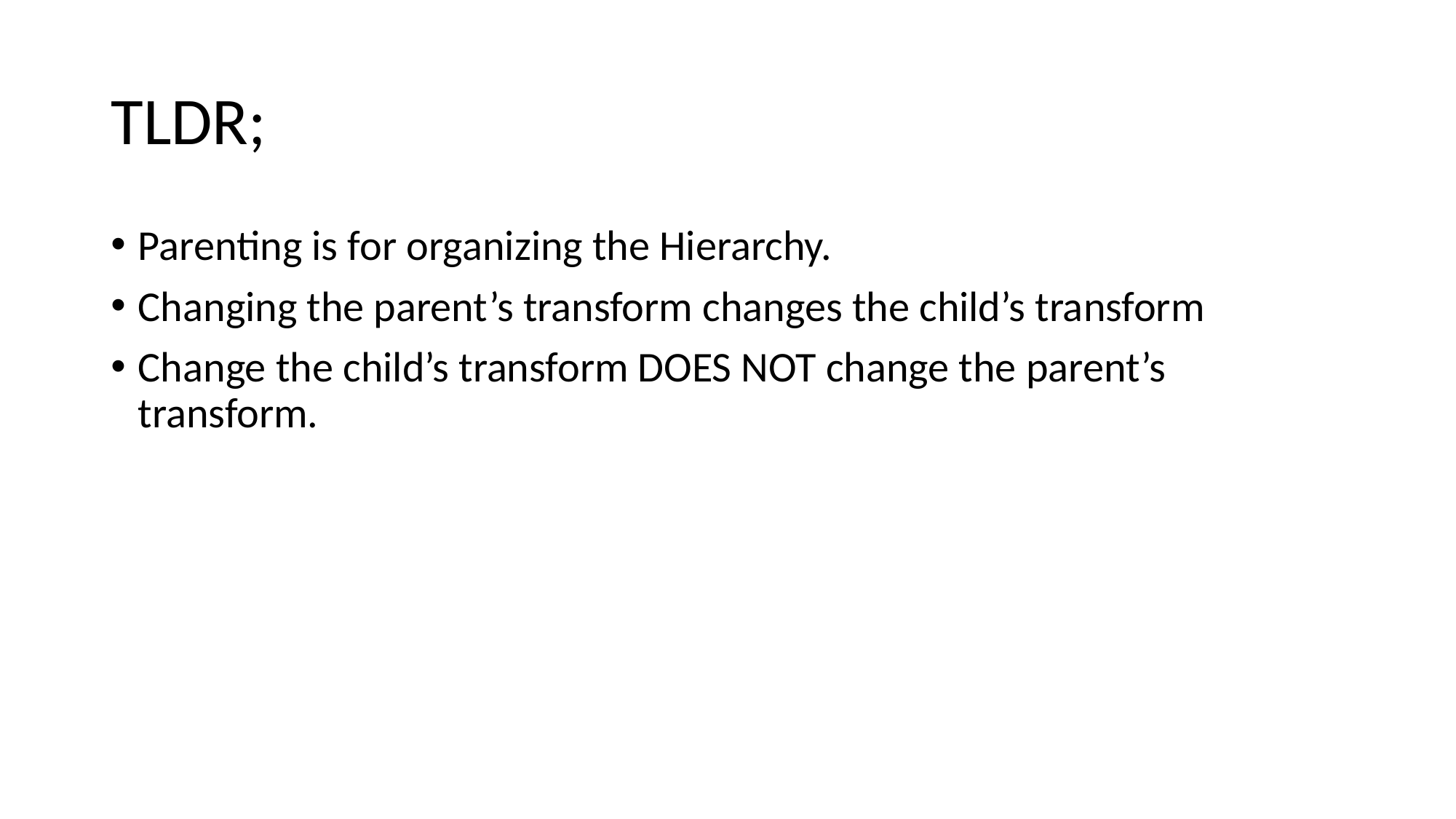

# TLDR;
Parenting is for organizing the Hierarchy.
Changing the parent’s transform changes the child’s transform
Change the child’s transform DOES NOT change the parent’s transform.